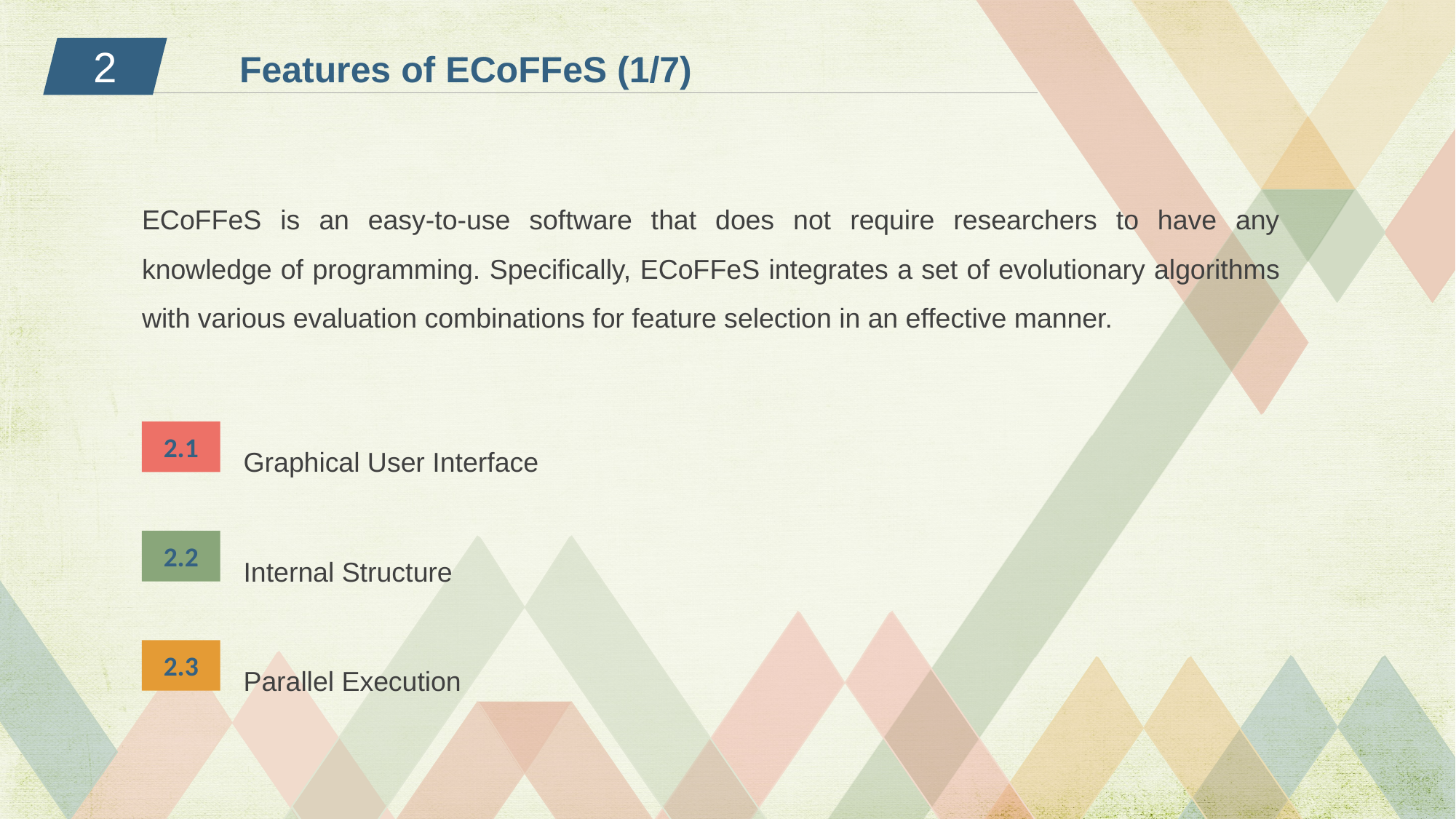

2

Features of ECoFFeS (1/7)

ECoFFeS is an easy-to-use software that does not require researchers to have any knowledge of programming. Specifically, ECoFFeS integrates a set of evolutionary algorithms with various evaluation combinations for feature selection in an effective manner.

2.1
Graphical User Interface
2.2
Internal Structure

2.3
Parallel Execution